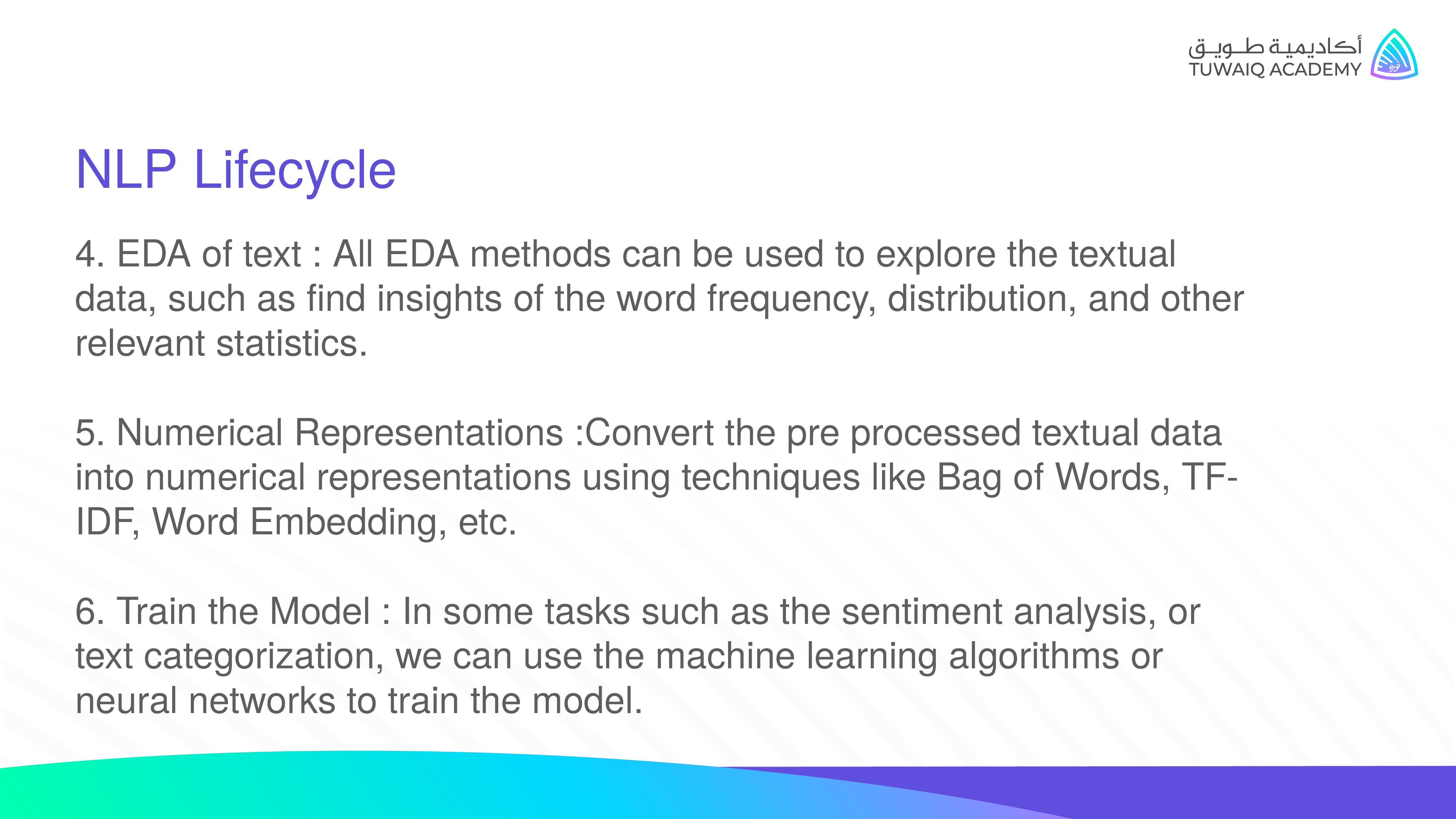

NLP Lifecycle

4. EDA of text : All EDA methods can be used to explore the textual data, such as find insights of the word frequency, distribution, and other relevant statistics.

5. Numerical Representations :Convert the pre processed textual data into numerical representations using techniques like Bag of Words, TF-IDF, Word Embedding, etc.

6. Train the Model : In some tasks such as the sentiment analysis, or text categorization, we can use the machine learning algorithms or neural networks to train the model.